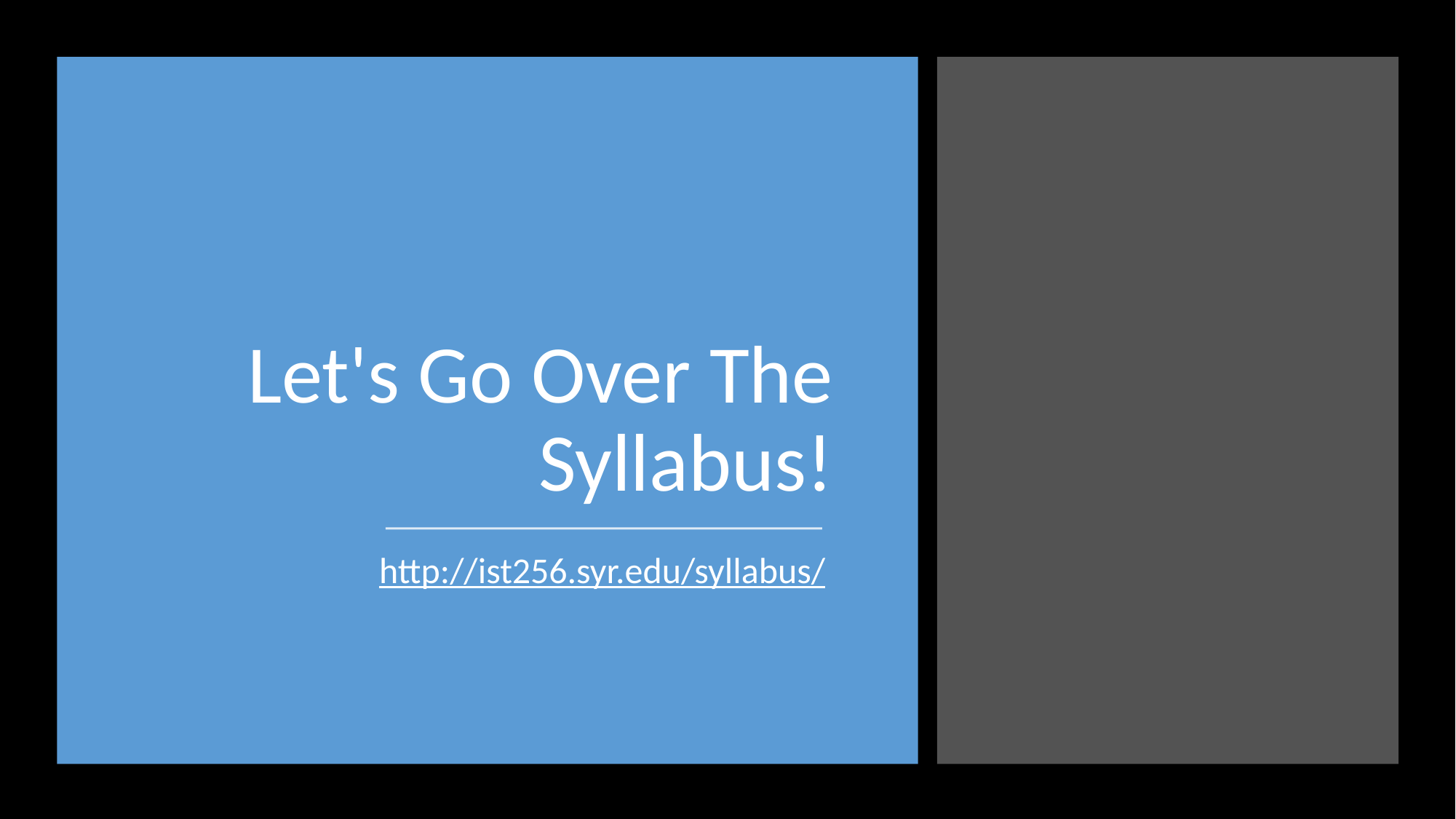

# Let's Go Over The Syllabus!
http://ist256.syr.edu/syllabus/